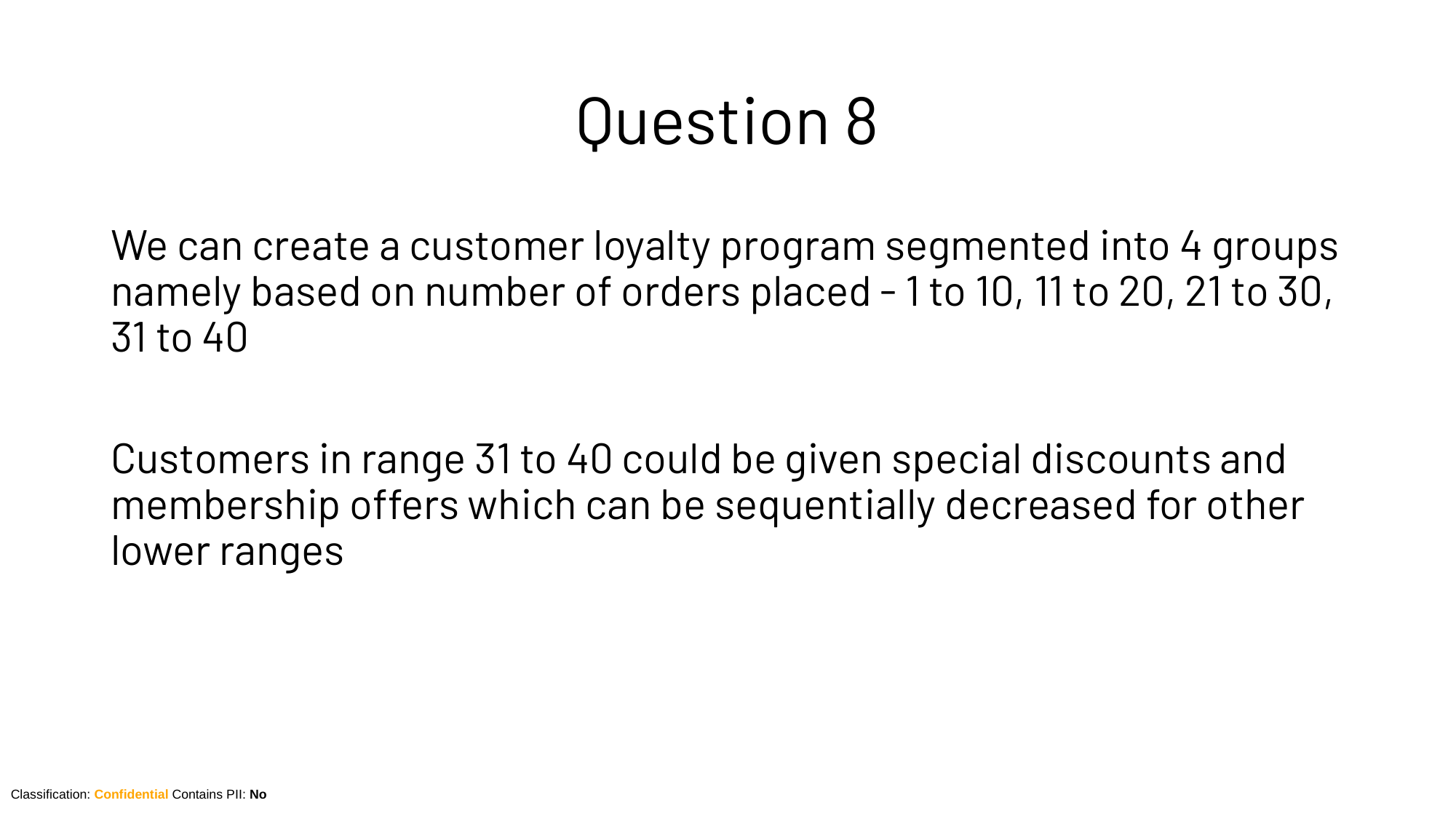

# Question 8
We can create a customer loyalty program segmented into 4 groups namely based on number of orders placed - 1 to 10, 11 to 20, 21 to 30, 31 to 40

Customers in range 31 to 40 could be given special discounts and membership offers which can be sequentially decreased for other lower ranges